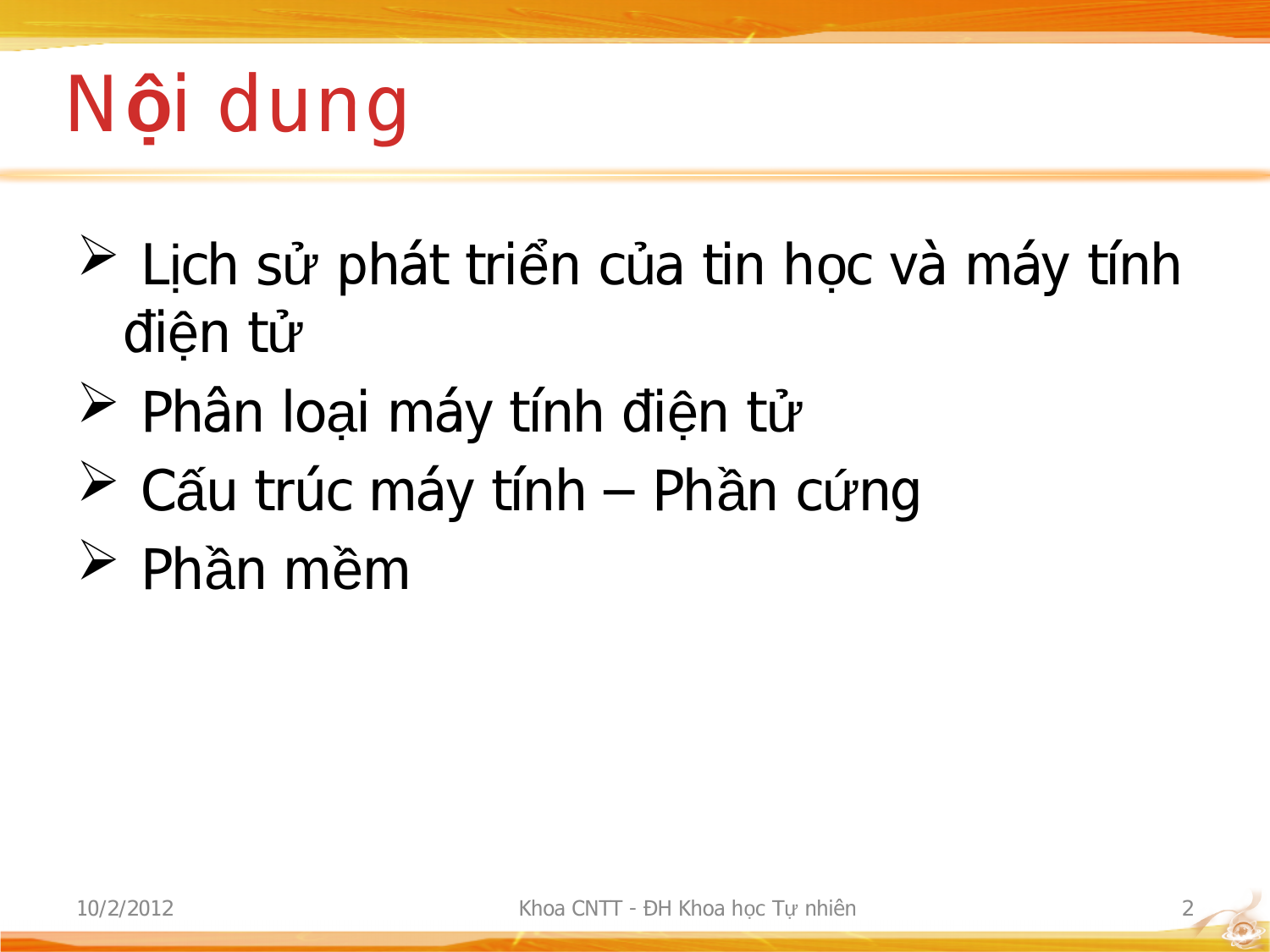

# Nội dung
 Lịch sử phát triển của tin học và máy tính điện tử
 Phân loại máy tính điện tử
 Cấu trúc máy tính – Phần cứng
 Phần mềm
10/2/2012
Khoa CNTT - ĐH Khoa học Tự nhiên
2